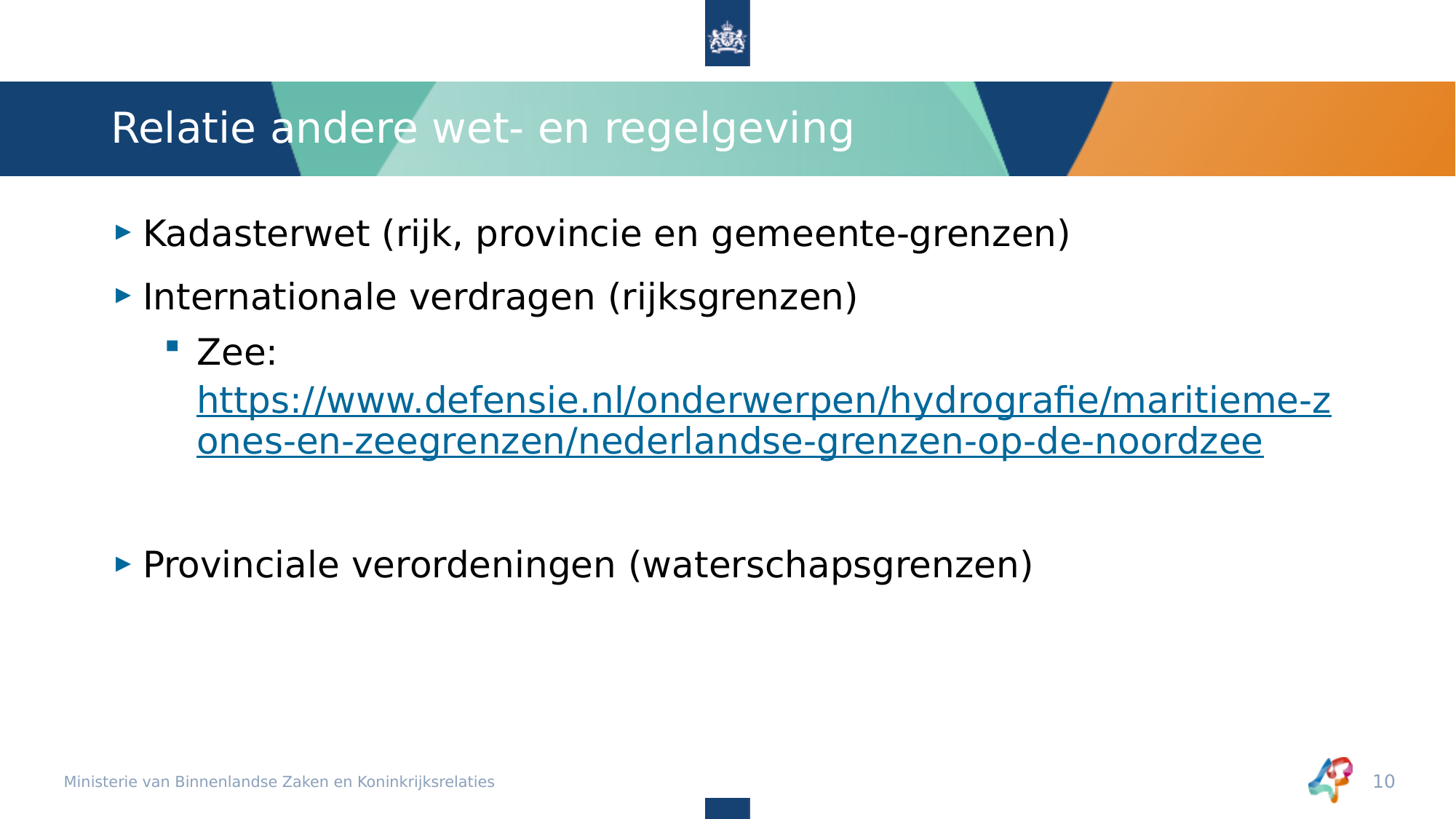

# Relatie andere wet- en regelgeving
Kadasterwet (rijk, provincie en gemeente-grenzen)
Internationale verdragen (rijksgrenzen)
Zee: https://www.defensie.nl/onderwerpen/hydrografie/maritieme-zones-en-zeegrenzen/nederlandse-grenzen-op-de-noordzee

Provinciale verordeningen (waterschapsgrenzen)

Ministerie van Binnenlandse Zaken en Koninkrijksrelaties
10